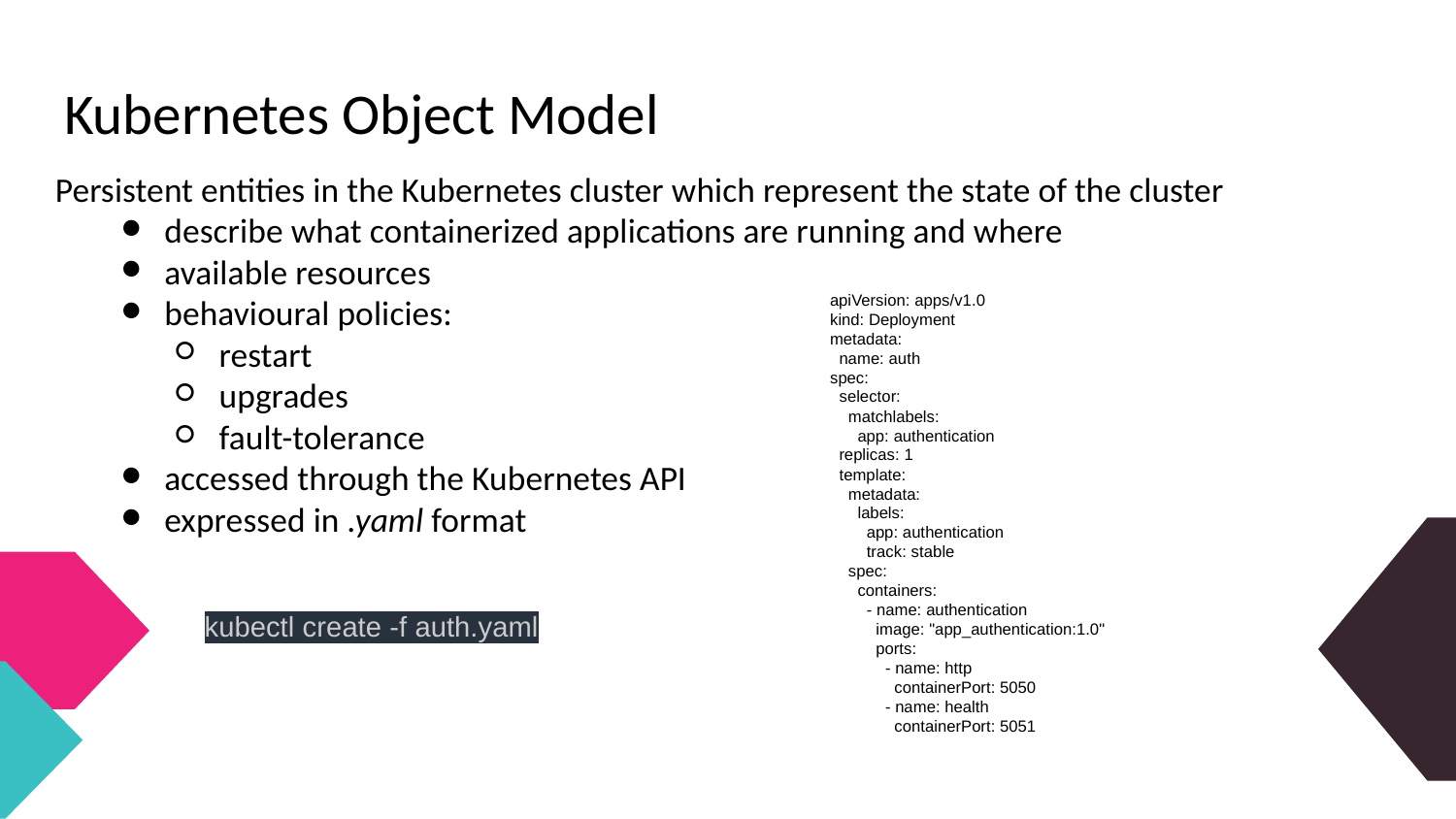

# Kubernetes Object Model
Persistent entities in the Kubernetes cluster which represent the state of the cluster
describe what containerized applications are running and where
available resources
behavioural policies:
restart
upgrades
fault-tolerance
accessed through the Kubernetes API
expressed in .yaml format
apiVersion: apps/v1.0
kind: Deployment
metadata:
  name: auth
spec:
  selector:
    matchlabels:
      app: authentication
  replicas: 1
  template:
    metadata:
      labels:
        app: authentication
        track: stable
    spec:
      containers:
        - name: authentication
          image: "app_authentication:1.0"
          ports:
            - name: http
              containerPort: 5050
            - name: health
              containerPort: 5051
kubectl create -f auth.yaml